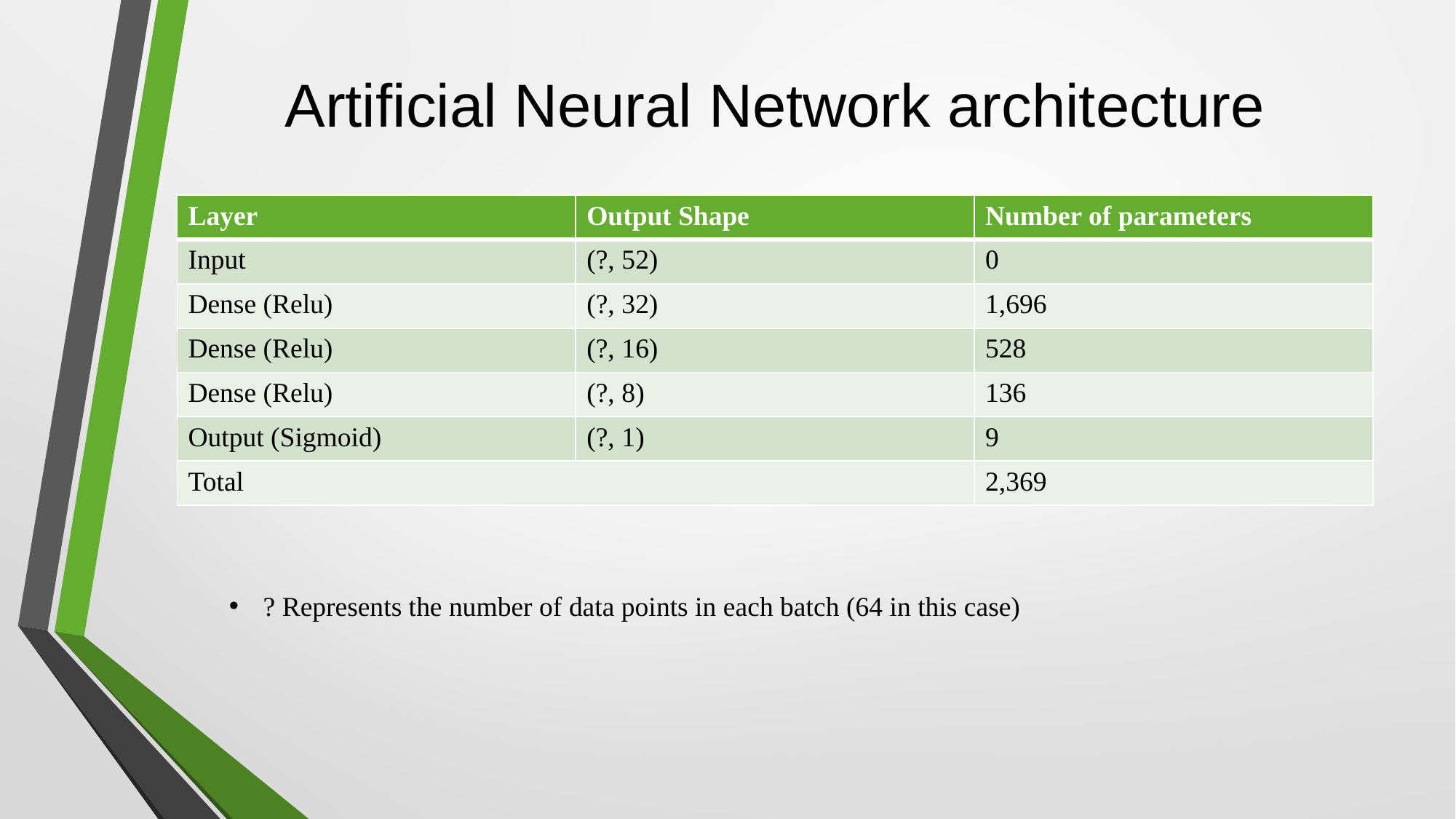

# Artificial Neural Network architecture
| Layer | Output Shape | Number of parameters |
| --- | --- | --- |
| Input | (?, 52) | 0 |
| Dense (Relu) | (?, 32) | 1,696 |
| Dense (Relu) | (?, 16) | 528 |
| Dense (Relu) | (?, 8) | 136 |
| Output (Sigmoid) | (?, 1) | 9 |
| Total |  | 2,369 |
? Represents the number of data points in each batch (64 in this case)